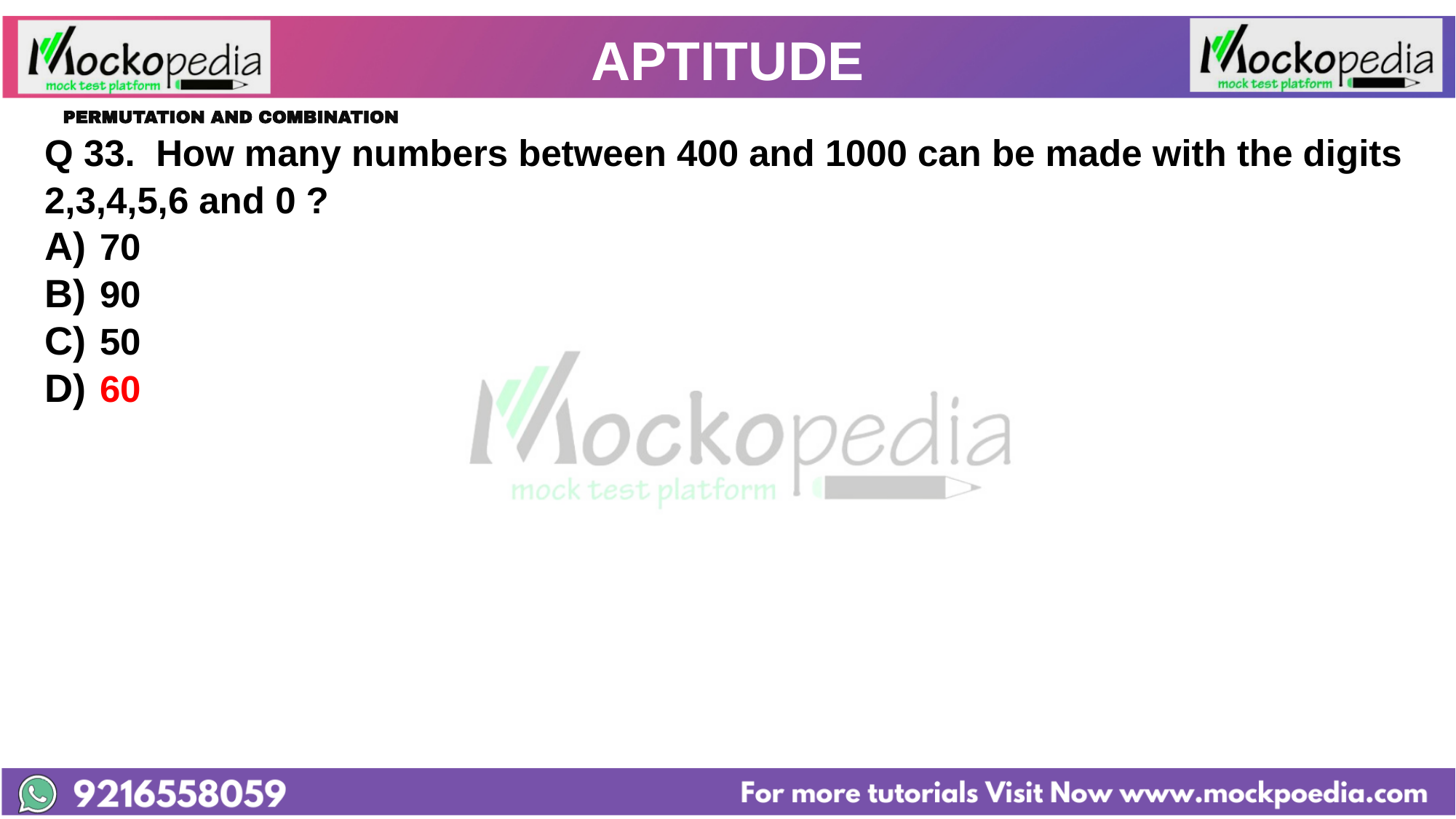

# APTITUDE
		PERMUTATION AND COMBINATION
Q 33.  How many numbers between 400 and 1000 can be made with the digits
2,3,4,5,6 and 0 ?
70
90
50
60